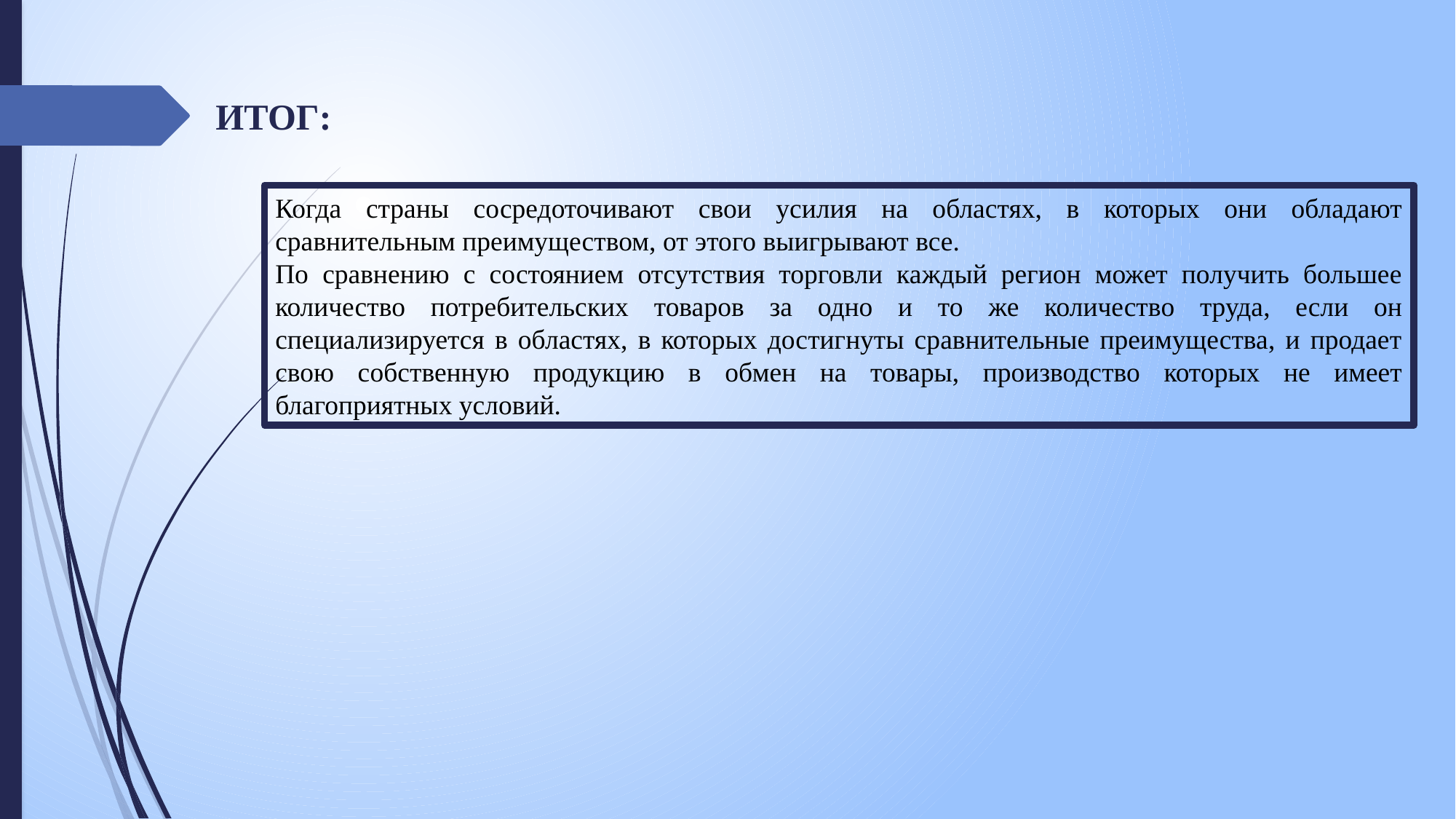

ИТОГ:
Когда страны сосредоточивают свои усилия на областях, в которых они обладают сравнительным преимуществом, от этого выигрывают все.
По сравнению с состоянием отсутствия торговли каждый регион может получить большее количество потребительских товаров за одно и то же количество труда, если он специализируется в областях, в которых достигнуты сравнительные преимущества, и продает свою собственную продукцию в обмен на товары, производство которых не имеет благоприятных условий.